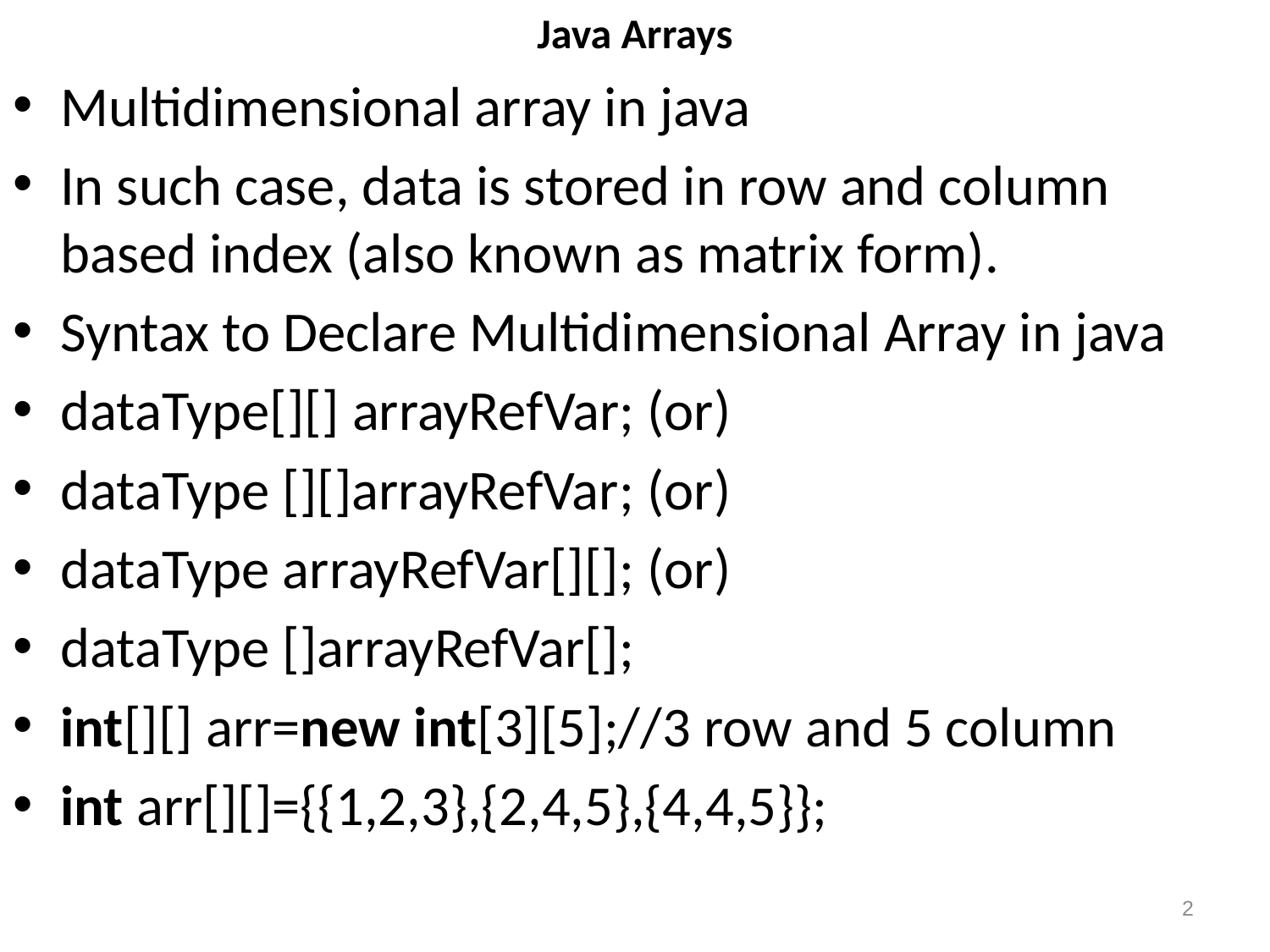

# Java Arrays
Multidimensional array in java
In such case, data is stored in row and column based index (also known as matrix form).
Syntax to Declare Multidimensional Array in java
dataType[][] arrayRefVar; (or)
dataType [][]arrayRefVar; (or)
dataType arrayRefVar[][]; (or)
dataType []arrayRefVar[];
int[][] arr=new int[3][5];//3 row and 5 column
int arr[][]={{1,2,3},{2,4,5},{4,4,5}};

2